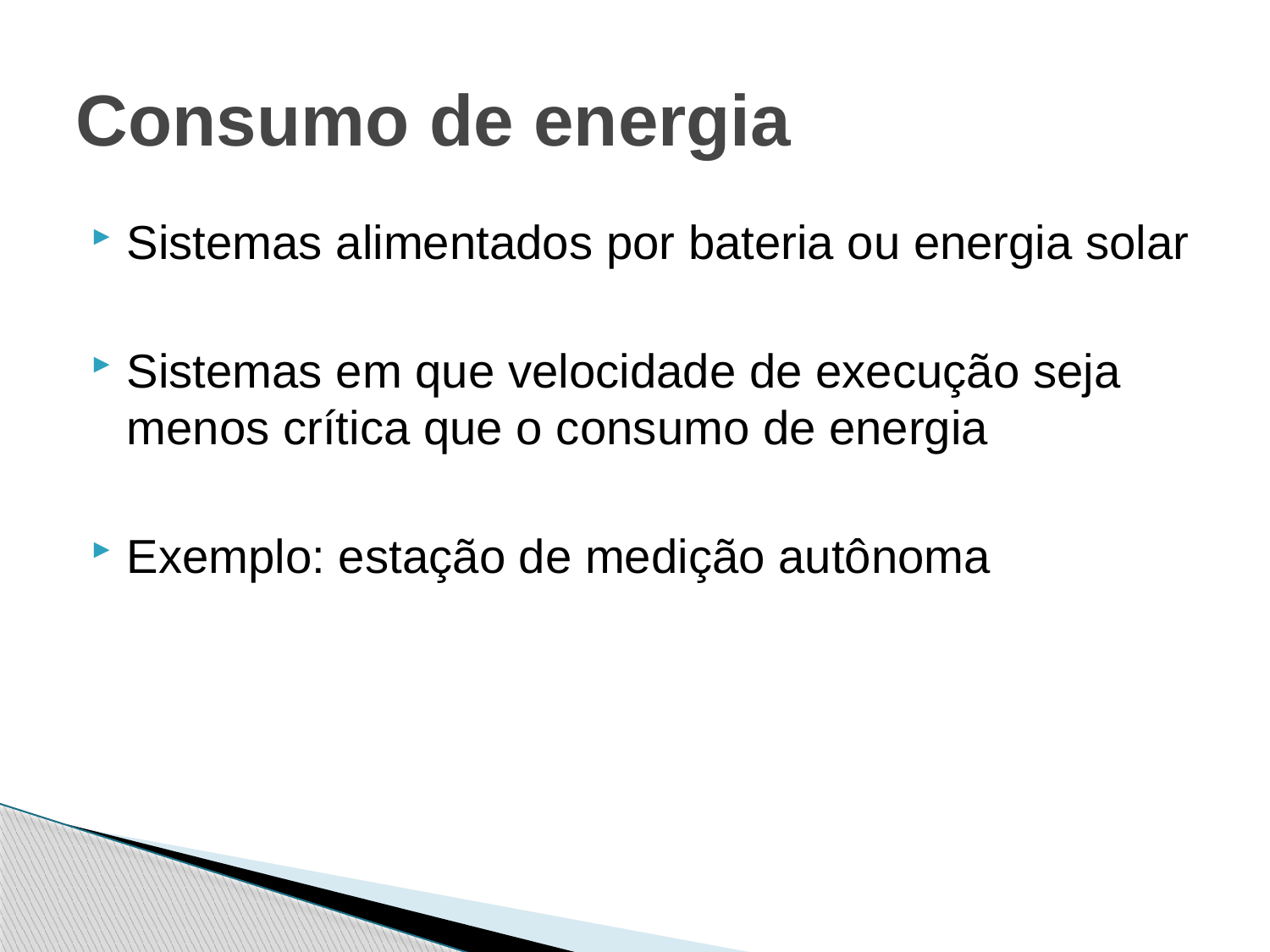

# Consumo de energia
Sistemas alimentados por bateria ou energia solar

Sistemas em que velocidade de execução seja menos crítica que o consumo de energia

Exemplo: estação de medição autônoma